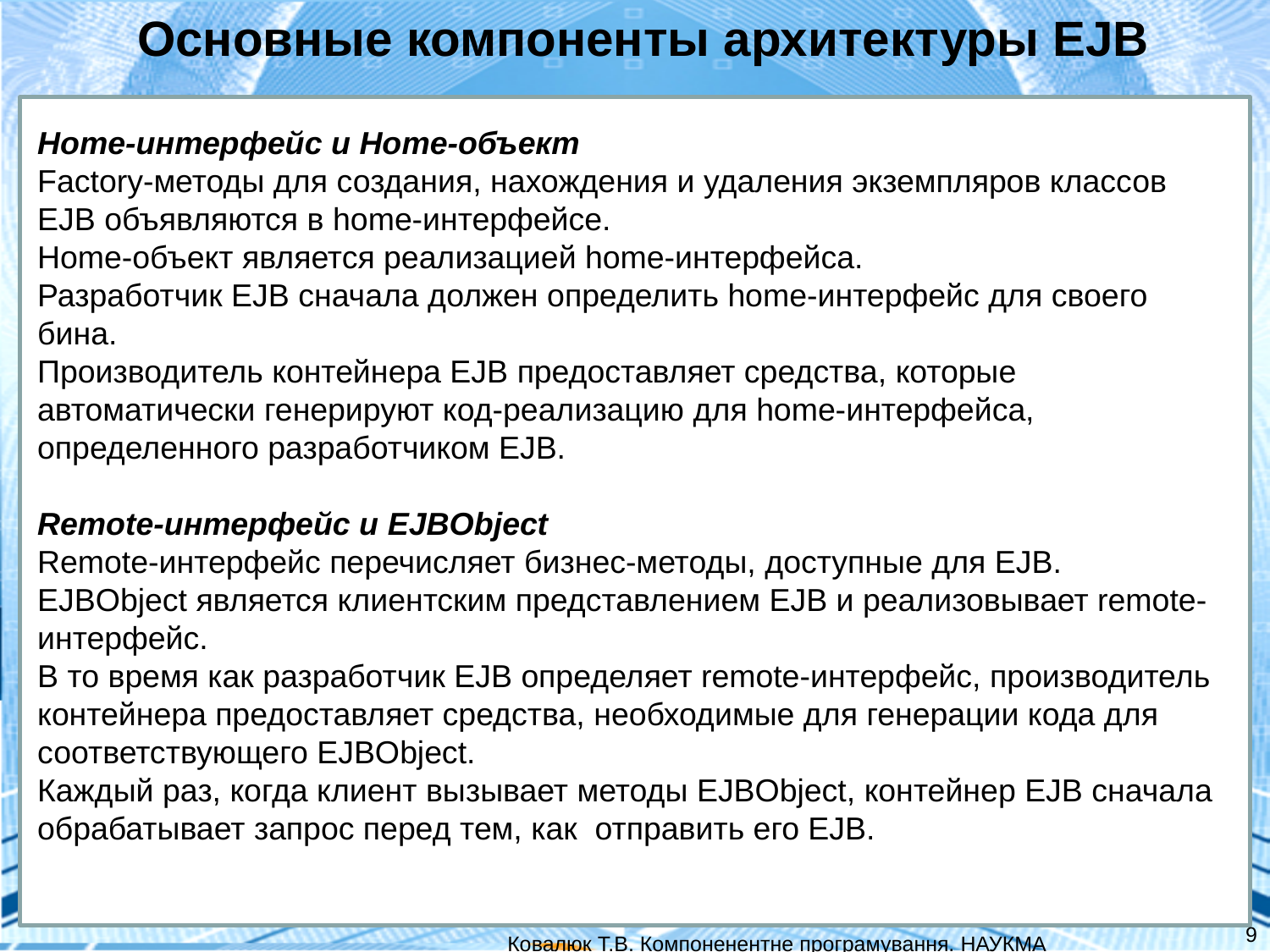

Основные компоненты архитектуры EJB
Home-интерфейс и Home-объект
Factory-методы для создания, нахождения и удаления экземпляров классов EJB объявляются в home-интерфейсе.
Home-объект является реализацией home-интерфейса.
Разработчик EJB сначала должен определить home-интерфейс для своего бина.
Производитель контейнера EJB предоставляет средства, которые автоматически генерируют код-реализацию для home-интерфейса, определенного разработчиком EJB.

Remote-интерфейс и EJBObject
Remote-интерфейс перечисляет бизнес-методы, доступные для EJB.
EJBObject является клиентским представлением EJB и реализовывает remote-интерфейс.
В то время как разработчик EJB определяет remote-интерфейс, производитель контейнера предоставляет средства, необходимые для генерации кода для соответствующего EJBObject.
Каждый раз, когда клиент вызывает методы EJBObject, контейнер EJB сначала обрабатывает запрос перед тем, как  отправить его EJB.